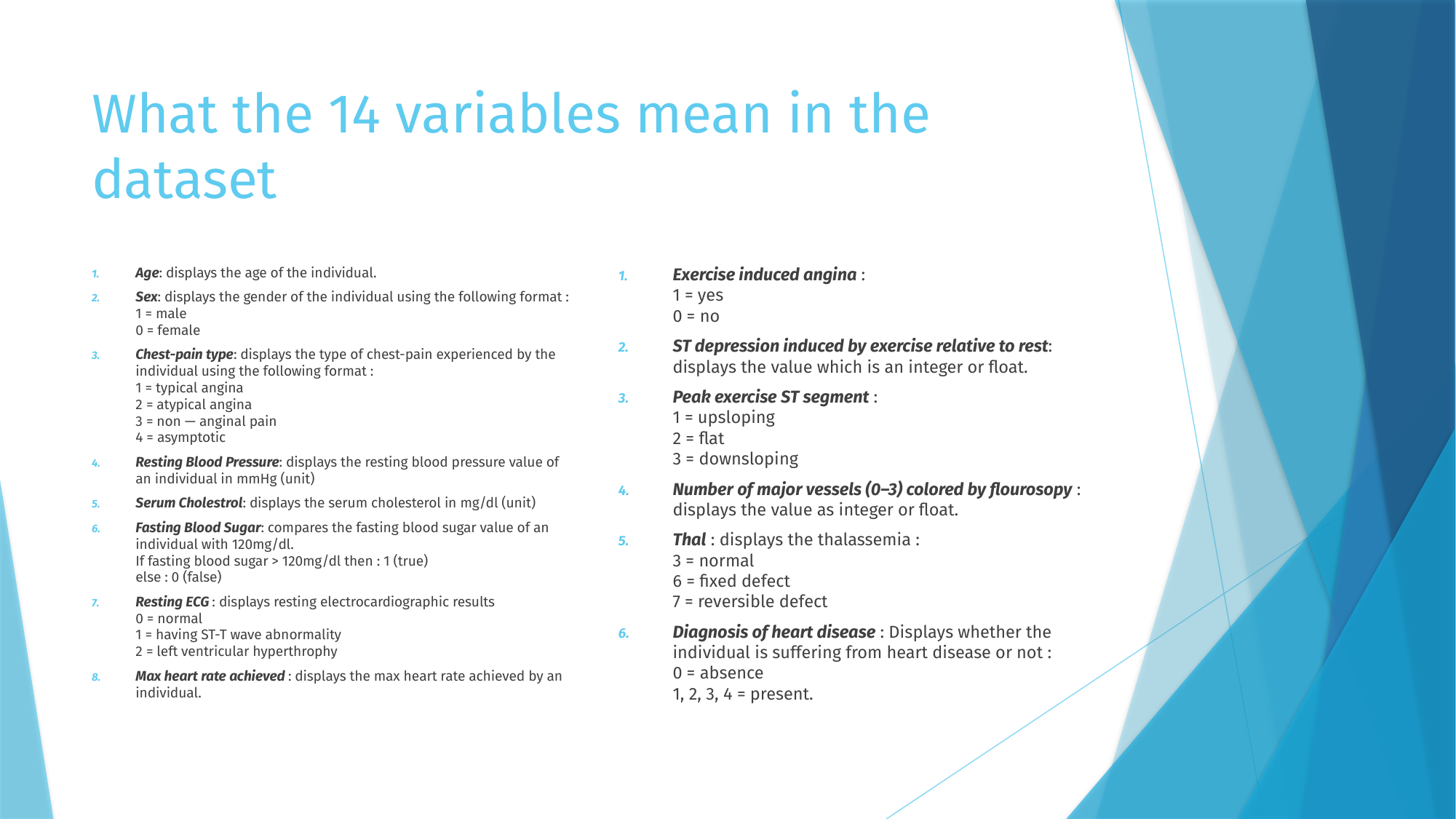

# What the 14 variables mean in the dataset
Age: displays the age of the individual.
Sex: displays the gender of the individual using the following format :
1 = male
0 = female
Chest-pain type: displays the type of chest-pain experienced by the individual using the following format :
1 = typical angina
2 = atypical angina
3 = non — anginal pain
4 = asymptotic
Resting Blood Pressure: displays the resting blood pressure value of an individual in mmHg (unit)
Serum Cholestrol: displays the serum cholesterol in mg/dl (unit)
Fasting Blood Sugar: compares the fasting blood sugar value of an individual with 120mg/dl.
If fasting blood sugar > 120mg/dl then : 1 (true)
else : 0 (false)
Resting ECG : displays resting electrocardiographic results
0 = normal
1 = having ST-T wave abnormality
2 = left ventricular hyperthrophy
Max heart rate achieved : displays the max heart rate achieved by an individual.

Exercise induced angina :
1 = yes
0 = no
ST depression induced by exercise relative to rest: displays the value which is an integer or float.
Peak exercise ST segment :
1 = upsloping
2 = flat
3 = downsloping
Number of major vessels (0–3) colored by flourosopy : displays the value as integer or float.
Thal : displays the thalassemia :
3 = normal
6 = fixed defect
7 = reversible defect
Diagnosis of heart disease : Displays whether the individual is suffering from heart disease or not :
0 = absence
1, 2, 3, 4 = present.